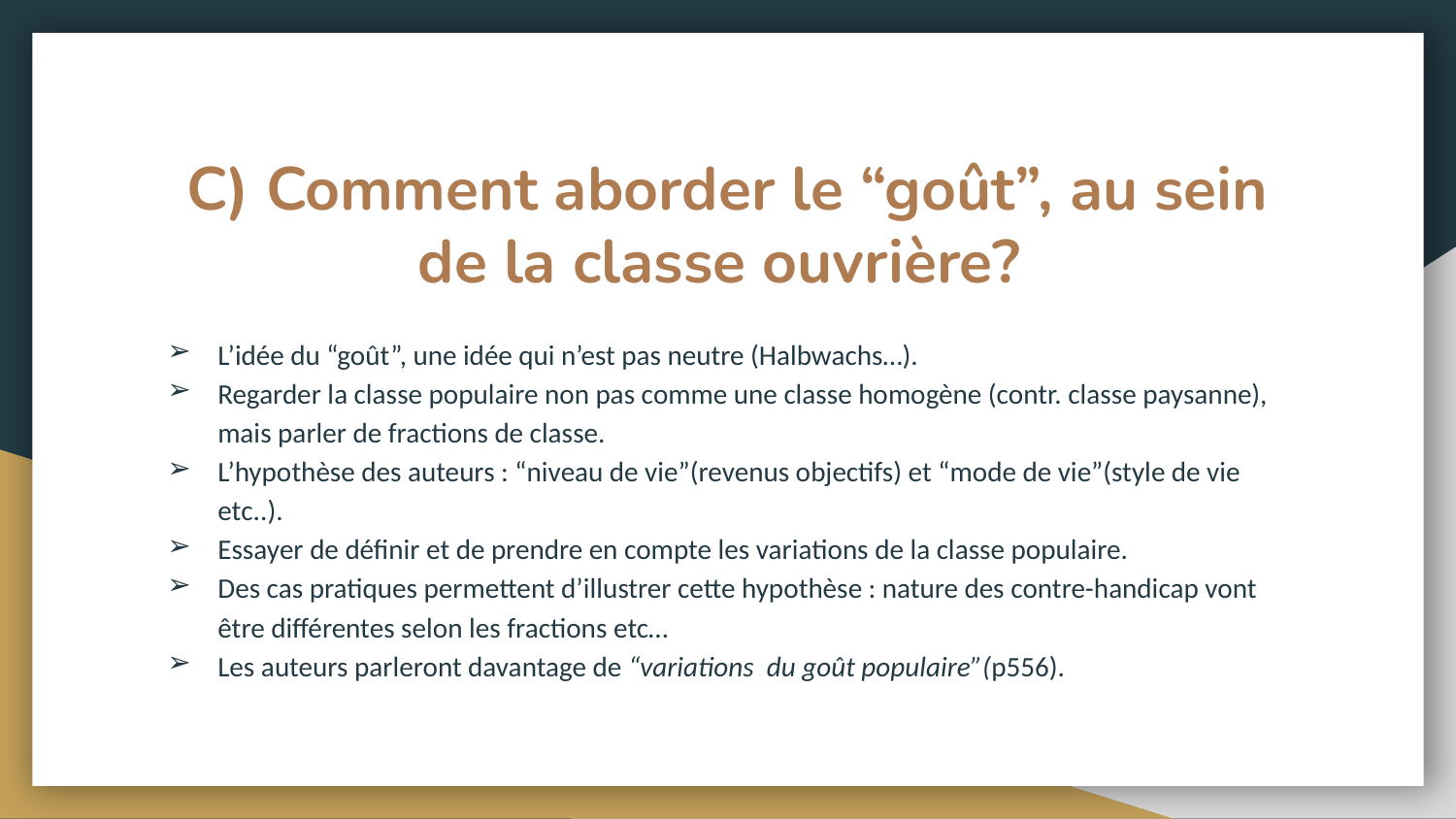

# C) Comment aborder le “goût”, au sein de la classe ouvrière?
L’idée du “goût”, une idée qui n’est pas neutre (Halbwachs…).
Regarder la classe populaire non pas comme une classe homogène (contr. classe paysanne), mais parler de fractions de classe.
L’hypothèse des auteurs : “niveau de vie”(revenus objectifs) et “mode de vie”(style de vie etc..).
Essayer de définir et de prendre en compte les variations de la classe populaire.
Des cas pratiques permettent d’illustrer cette hypothèse : nature des contre-handicap vont être différentes selon les fractions etc…
Les auteurs parleront davantage de “variations  du goût populaire”(p556).